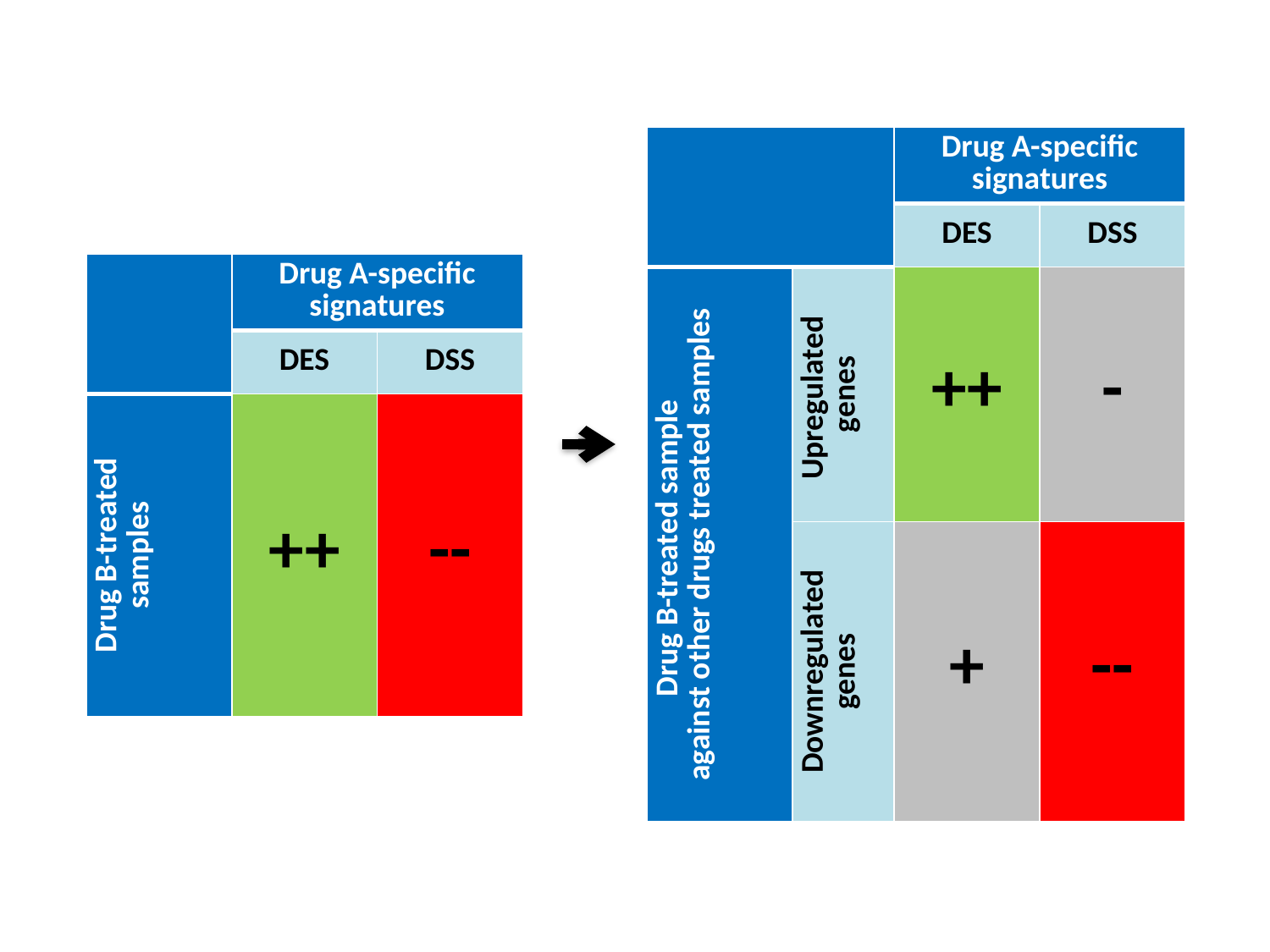

|  |  | Drug A-specific signatures |  |
| --- | --- | --- | --- |
|  |  | DES | DSS |
| Drug B-treated sample against other drugs treated samples | Upregulated genes | ++ | - |
|  | Downregulated genes | + | -- |
|  | Drug A-specific signatures |  |
| --- | --- | --- |
|  | DES | DSS |
| Drug B-treated samples | ++ | -- |